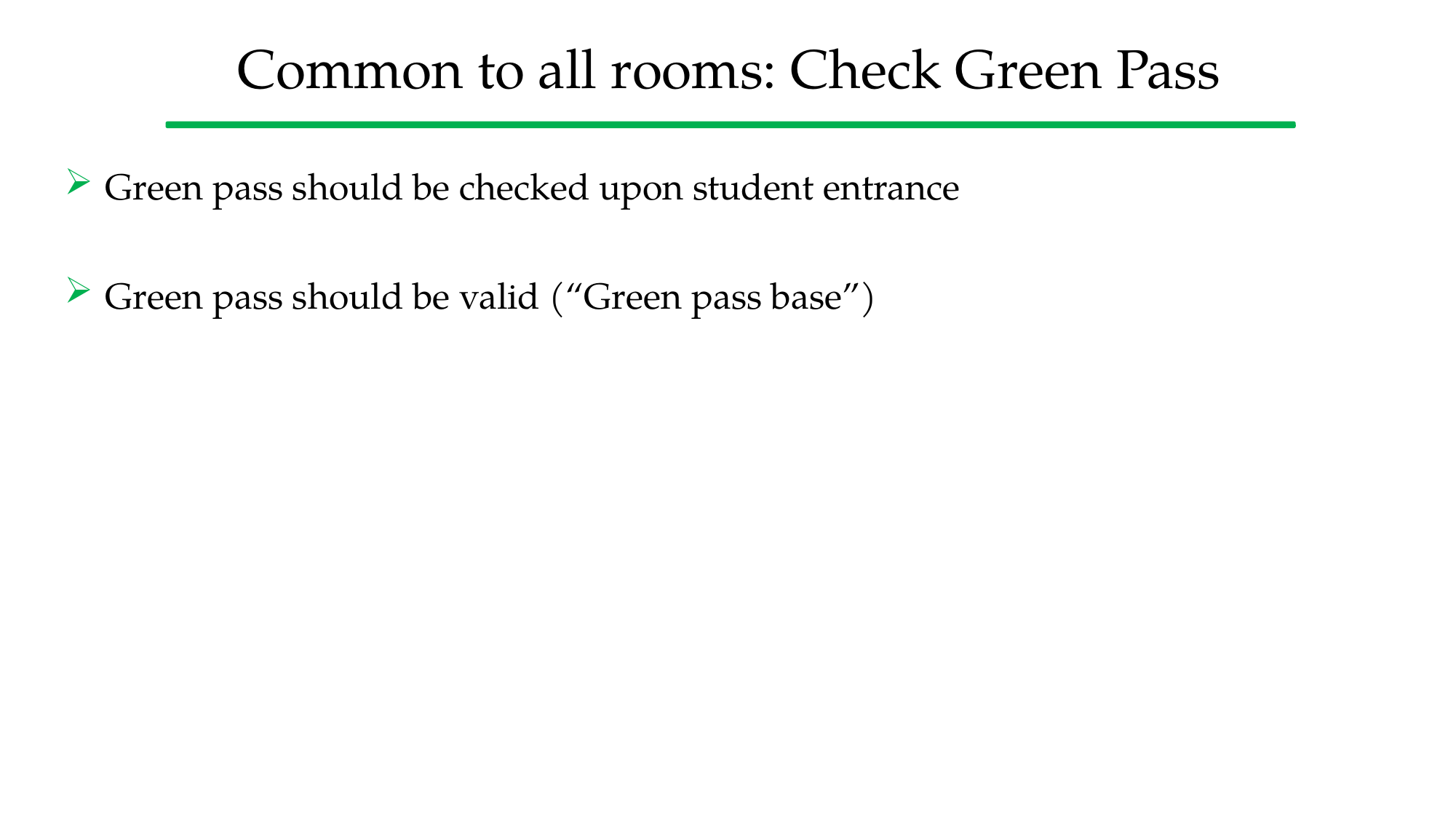

# Common to all rooms: Check Green Pass
Green pass should be checked upon student entrance

Green pass should be valid (“Green pass base”)